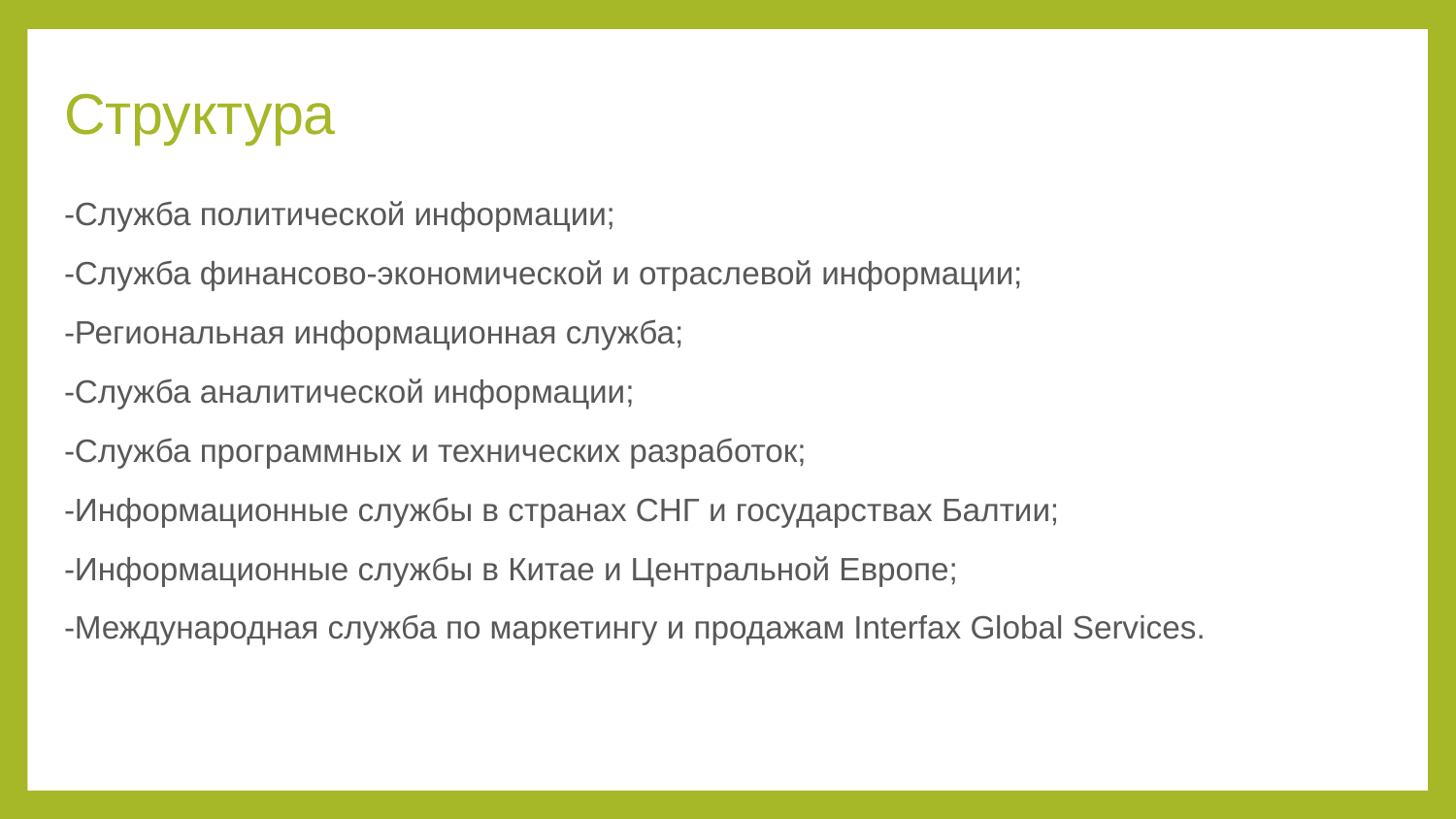

# Структура
-Служба политической информации;
-Служба финансово-экономической и отраслевой информации;
-Региональная информационная служба;
-Служба аналитической информации;
-Служба программных и технических разработок;
-Информационные службы в странах СНГ и государствах Балтии;
-Информационные службы в Китае и Центральной Европе;
-Международная служба по маркетингу и продажам Interfax Global Services.